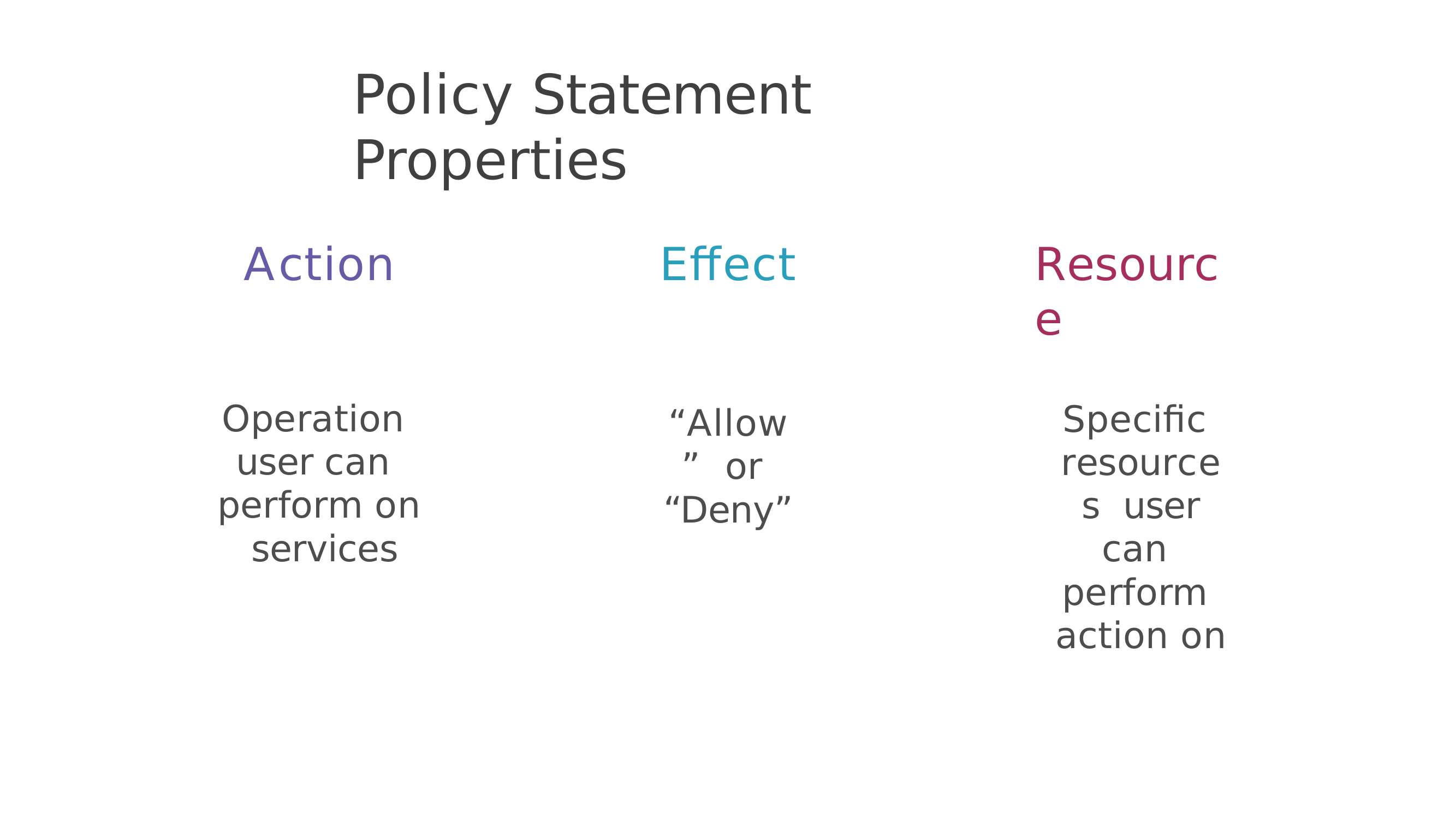

# Policy Statement Properties
Action
Eﬀect
Resource
Operation  user can  perform on  services
Specific  resources  user can  perform  action on
“Allow”  or  “Deny”
26